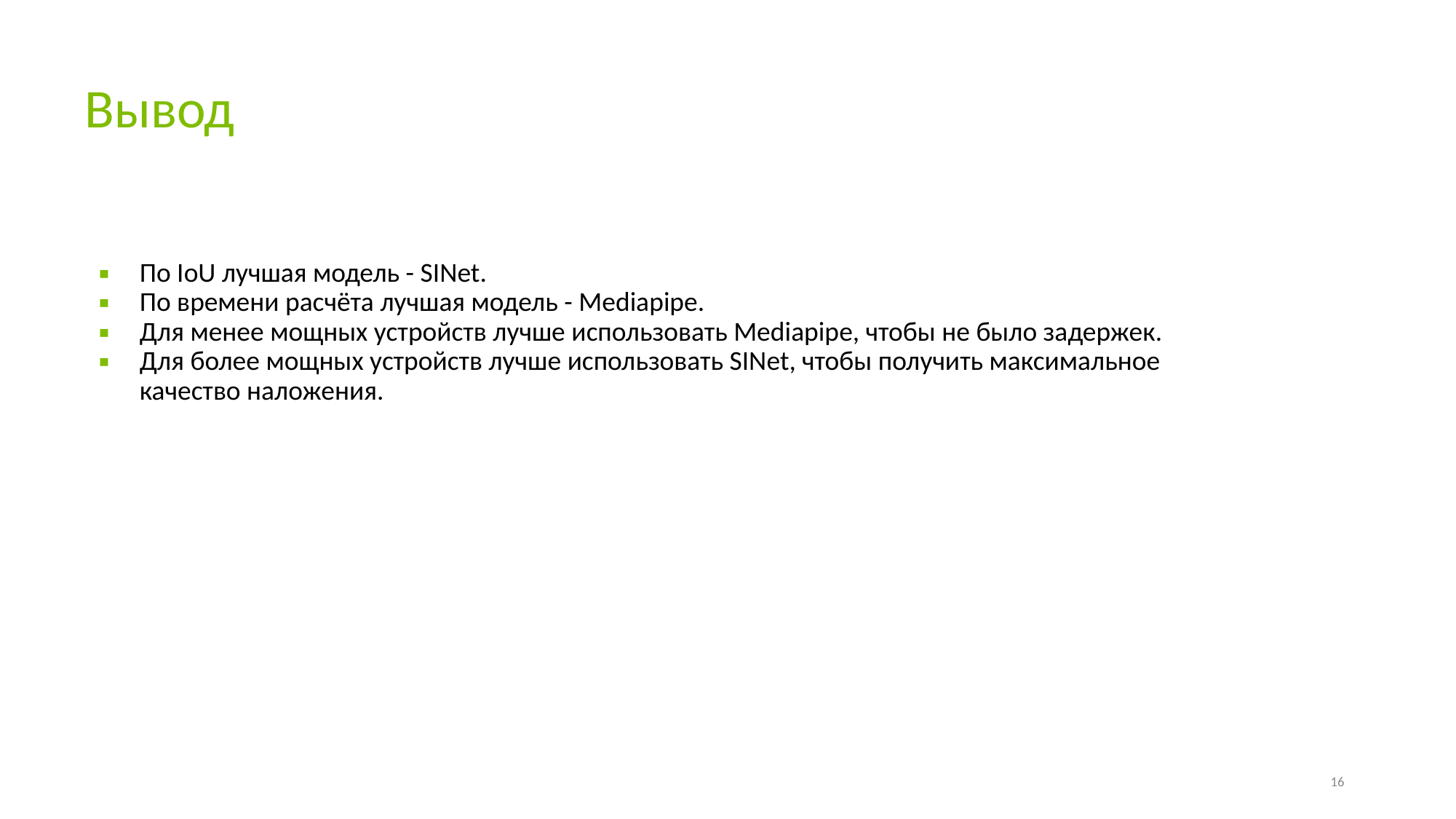

# Вывод
По IoU лучшая модель - SINet.
По времени расчёта лучшая модель - Mediapipe.
Для менее мощных устройств лучше использовать Mediapipe, чтобы не было задержек.
Для более мощных устройств лучше использовать SINet, чтобы получить максимальное качество наложения.
16